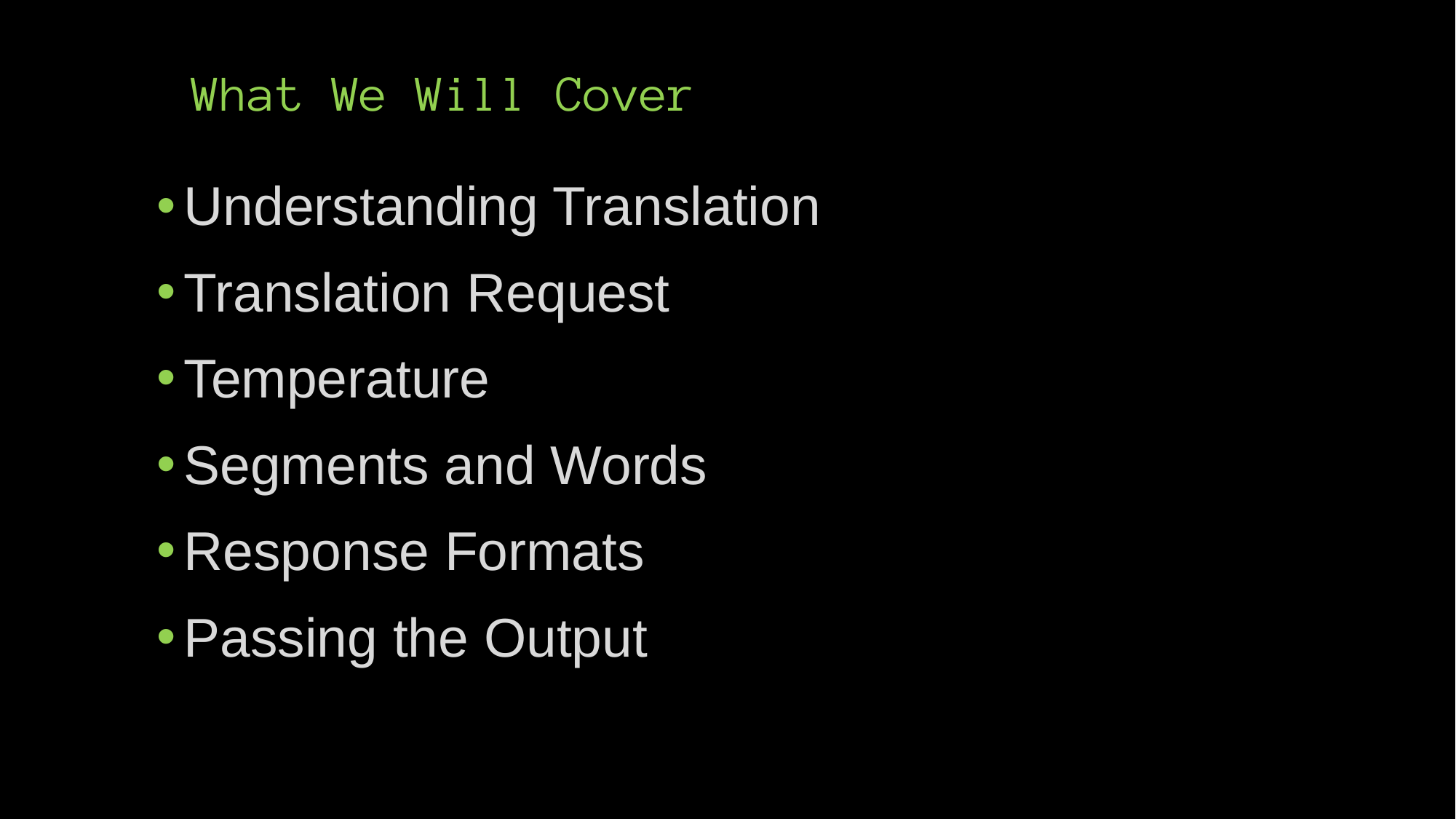

# What We Will Cover
Understanding Translation
Translation Request
Temperature
Segments and Words
Response Formats
Passing the Output